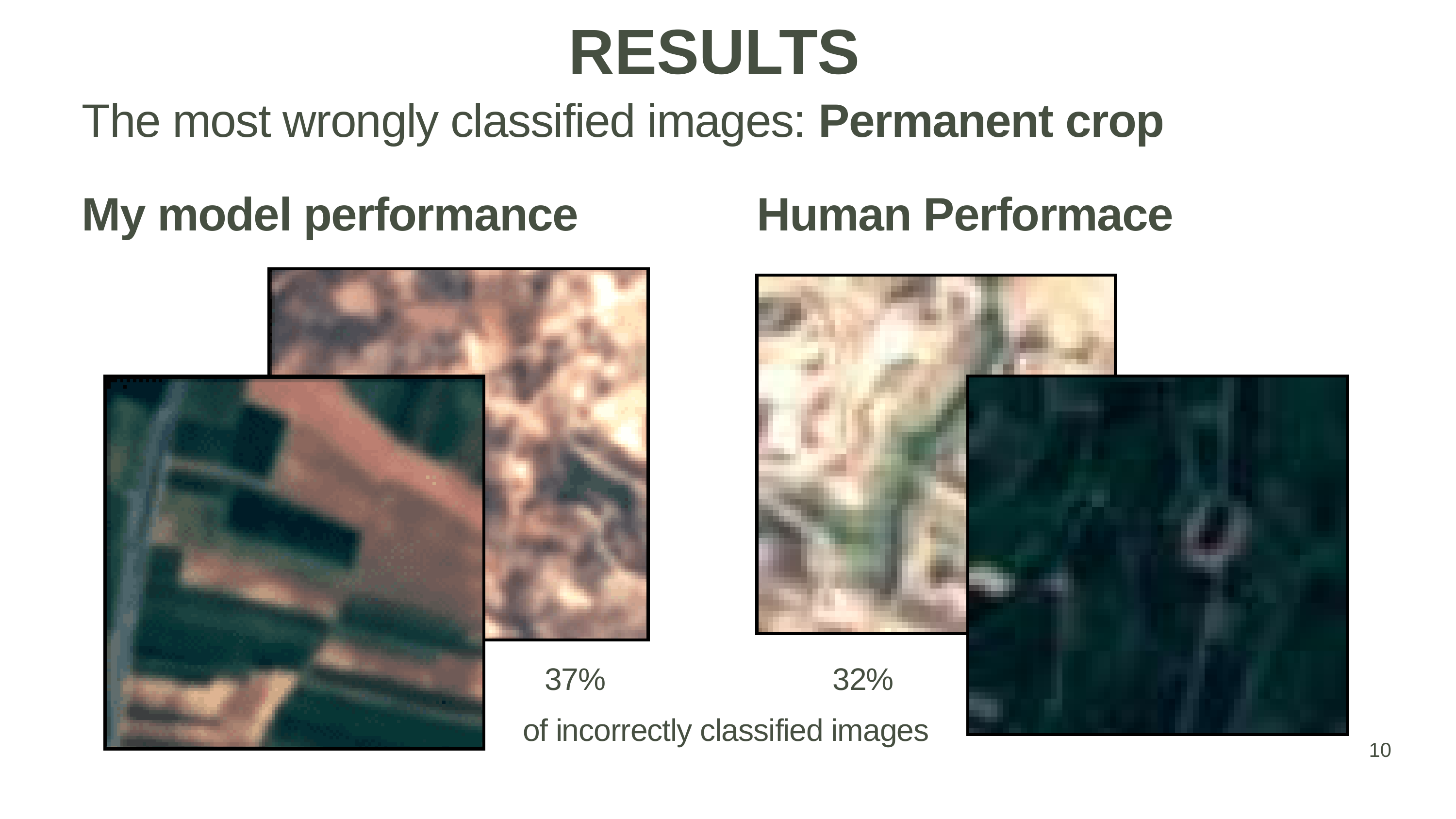

RESULTS
The most wrongly classified images: Permanent crop
My model performance
Human Performace

37%
32%
of incorrectly classified images
10